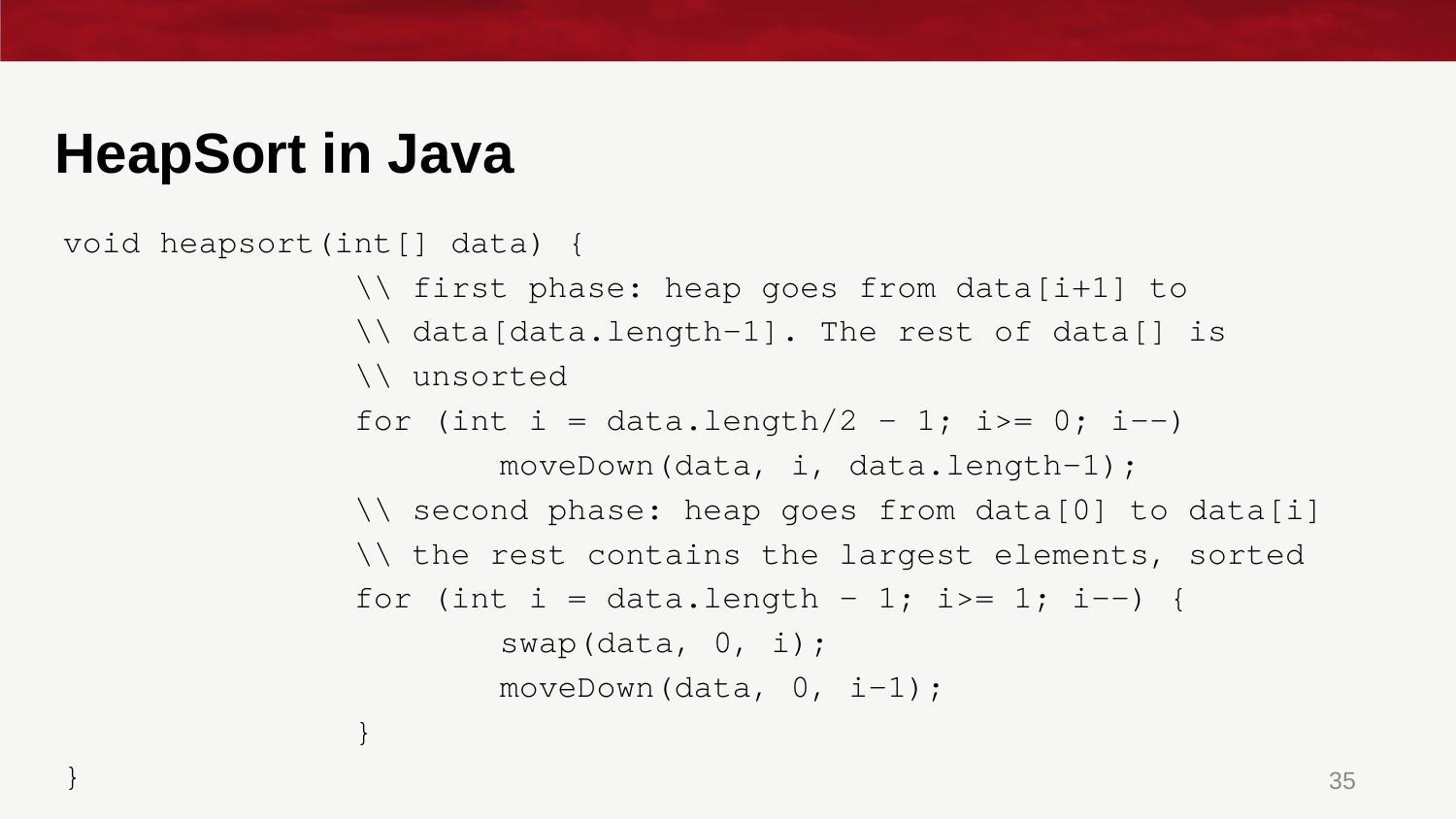

# HeapSort in Java
void heapsort(int[] data) {
		\\ first phase: heap goes from data[i+1] to
		\\ data[data.length-1]. The rest of data[] is
		\\ unsorted
		for (int i = data.length/2 - 1; i>= 0; i--)
			moveDown(data, i, data.length-1);
		\\ second phase: heap goes from data[0] to data[i]
		\\ the rest contains the largest elements, sorted
		for (int i = data.length - 1; i>= 1; i--) {
			swap(data, 0, i);
			moveDown(data, 0, i-1);
		}
}